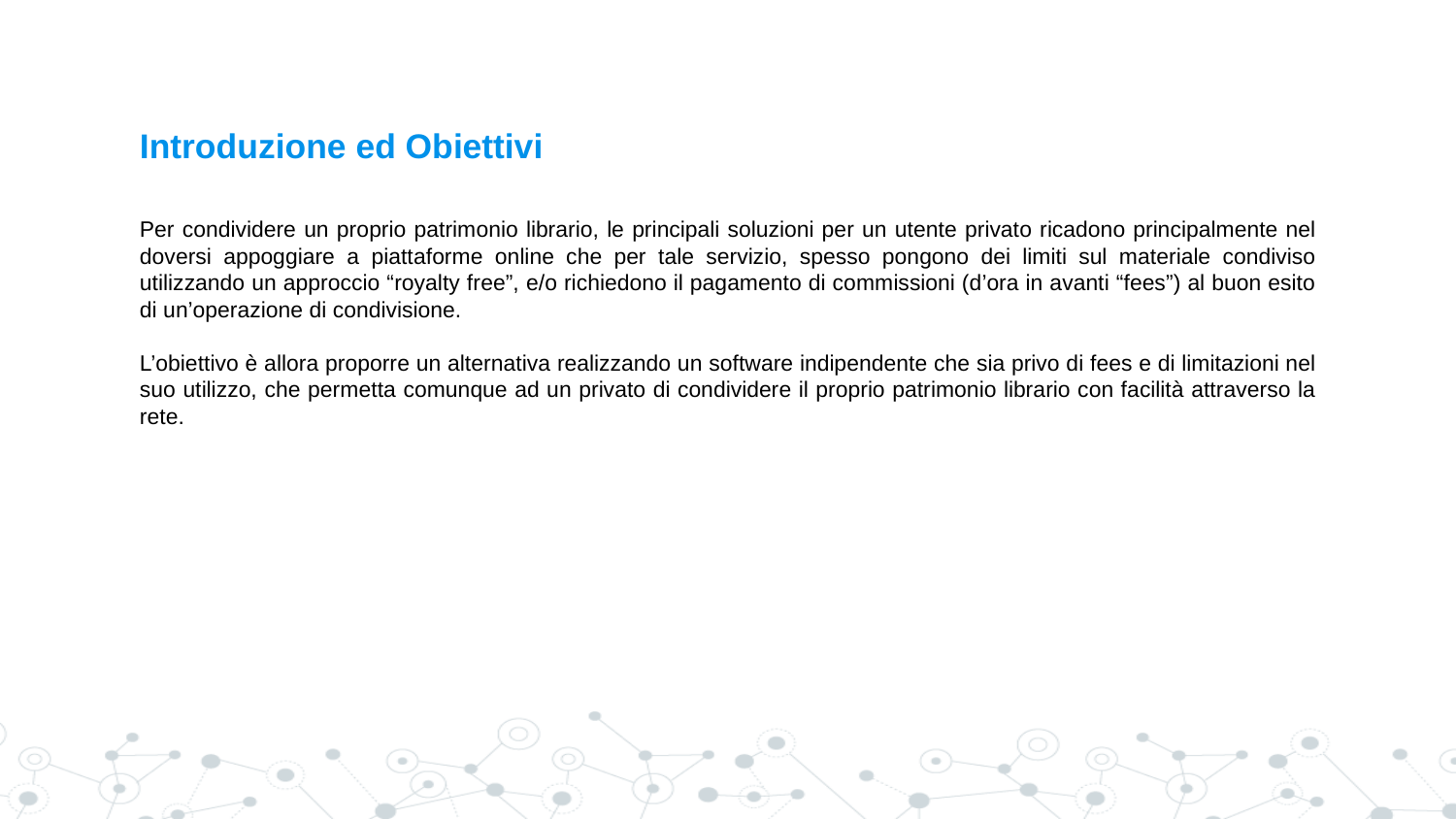

# Introduzione ed Obiettivi

Per condividere un proprio patrimonio librario, le principali soluzioni per un utente privato ricadono principalmente nel doversi appoggiare a piattaforme online che per tale servizio, spesso pongono dei limiti sul materiale condiviso utilizzando un approccio “royalty free”, e/o richiedono il pagamento di commissioni (d’ora in avanti “fees”) al buon esito di un’operazione di condivisione.

L’obiettivo è allora proporre un alternativa realizzando un software indipendente che sia privo di fees e di limitazioni nel suo utilizzo, che permetta comunque ad un privato di condividere il proprio patrimonio librario con facilità attraverso la rete.